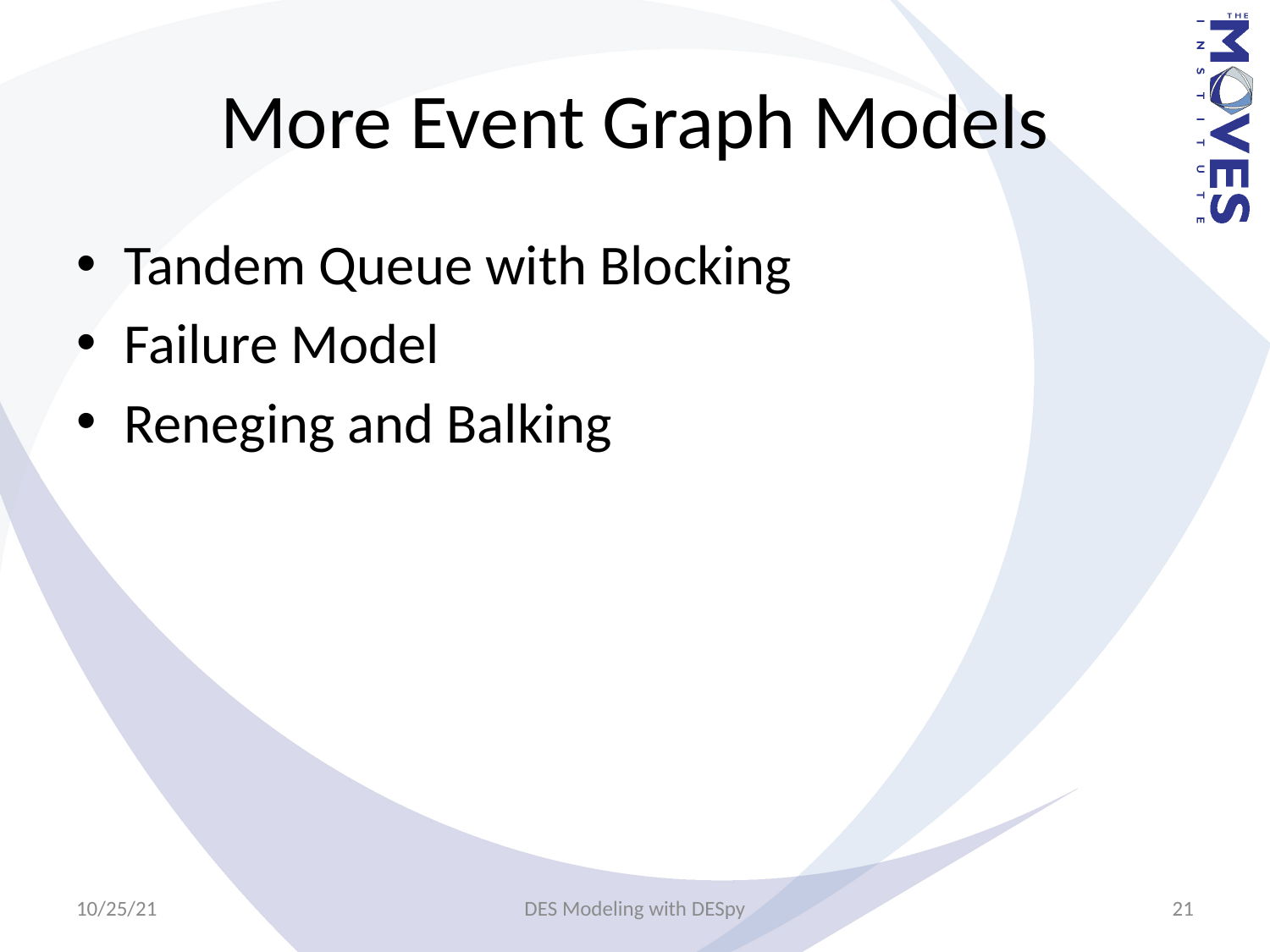

# More Event Graph Models
Tandem Queue with Blocking
Failure Model
Reneging and Balking
10/25/21
DES Modeling with DESpy
21